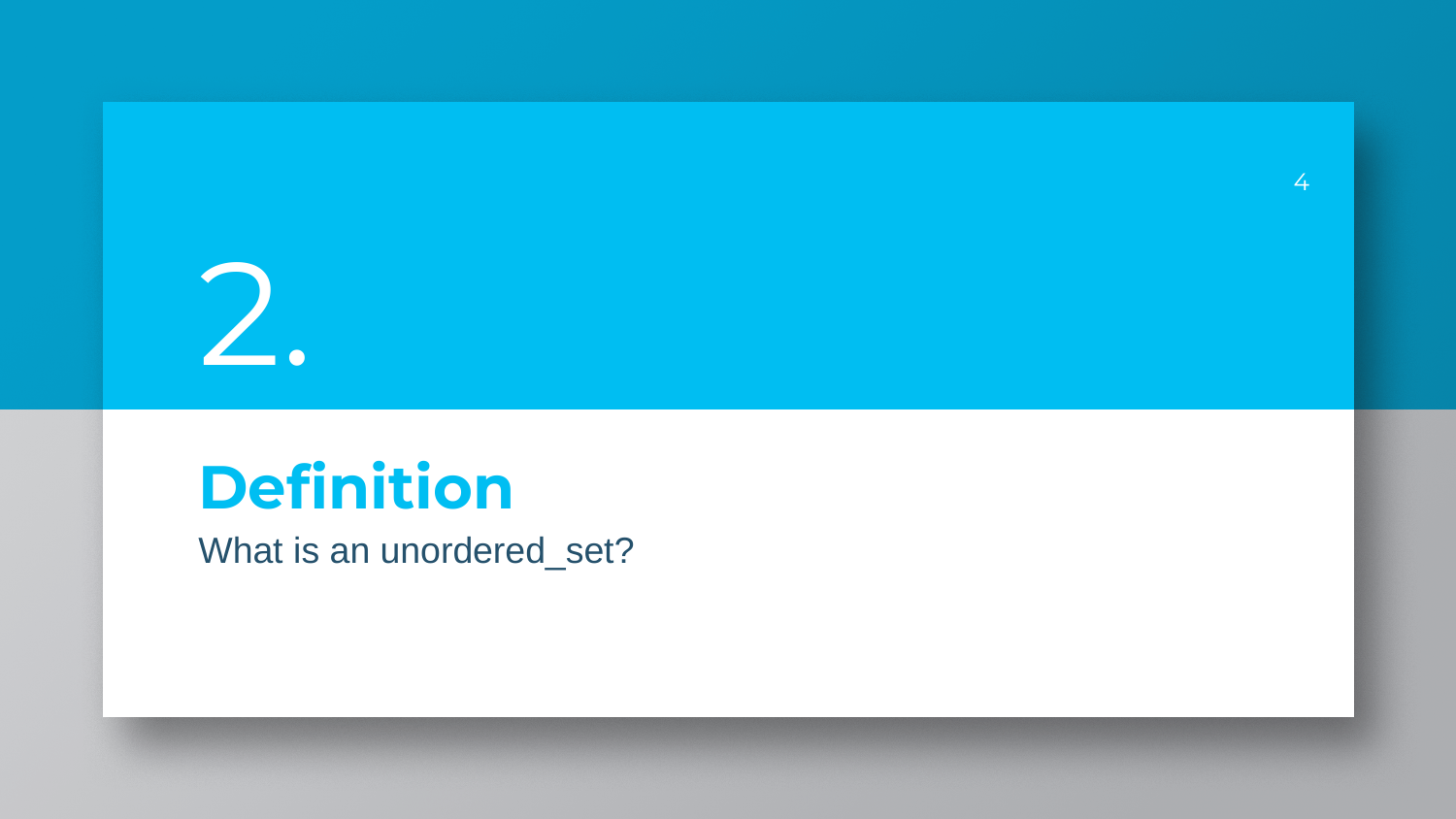

4
2.
# Definition
What is an unordered_set?